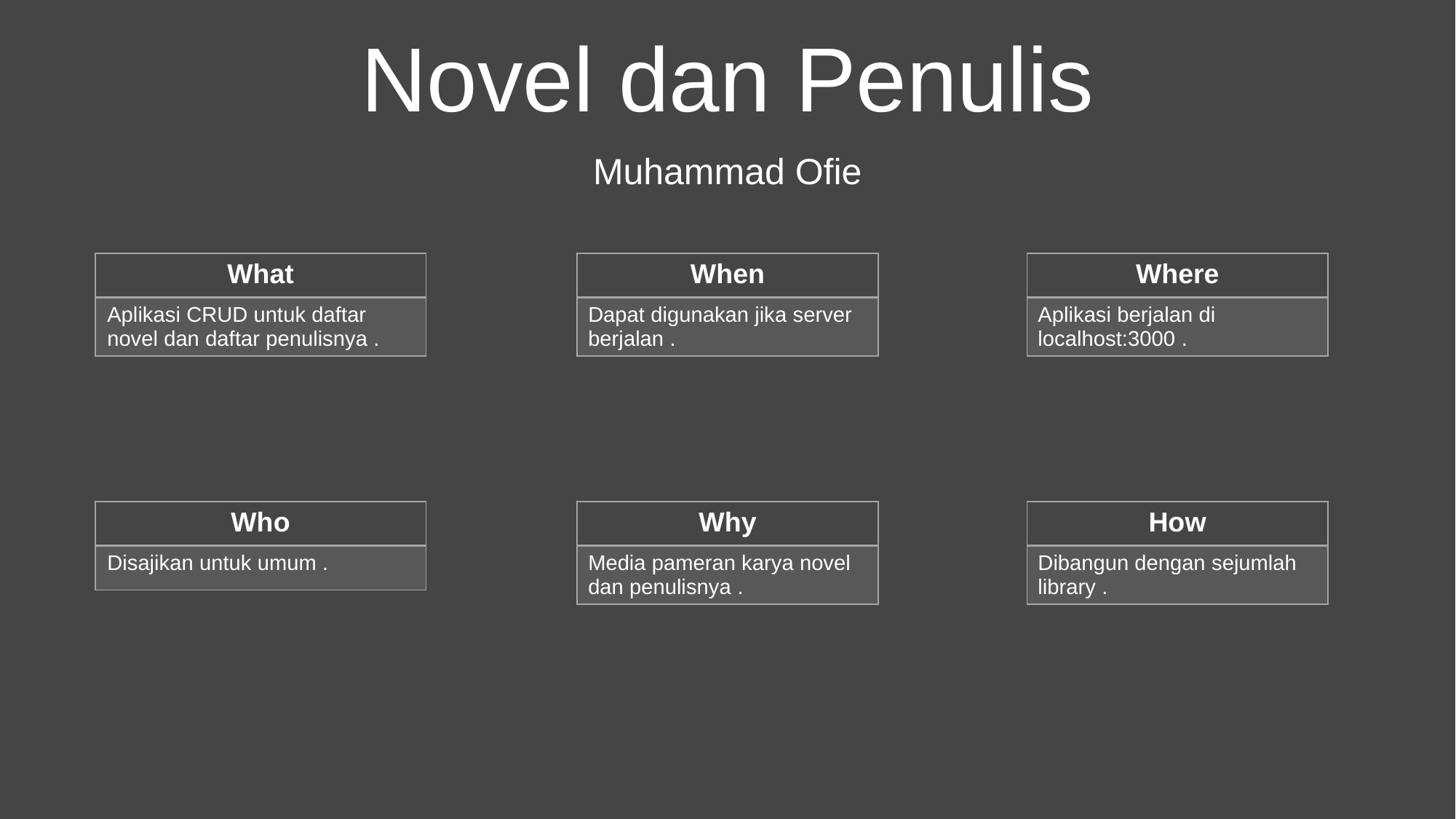

# Novel dan Penulis
Muhammad Ofie
| What |
| --- |
| Aplikasi CRUD untuk daftar novel dan daftar penulisnya . |
| When |
| --- |
| Dapat digunakan jika server berjalan . |
| Where |
| --- |
| Aplikasi berjalan di localhost:3000 . |
| Who |
| --- |
| Disajikan untuk umum . |
| Why |
| --- |
| Media pameran karya novel dan penulisnya . |
| How |
| --- |
| Dibangun dengan sejumlah library . |